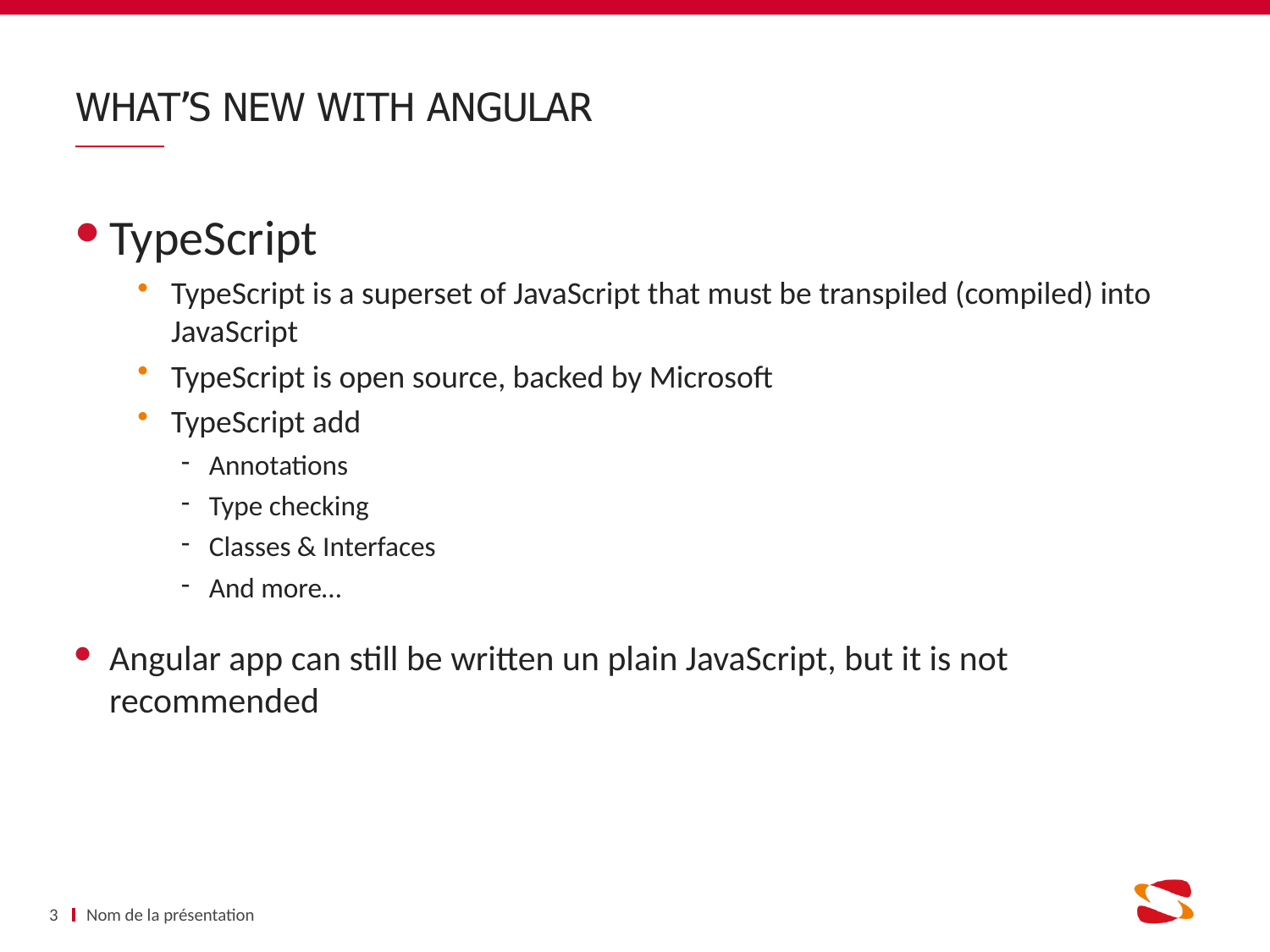

# What’s new with angular
TypeScript
TypeScript is a superset of JavaScript that must be transpiled (compiled) into JavaScript
TypeScript is open source, backed by Microsoft
TypeScript add
Annotations
Type checking
Classes & Interfaces
And more…
Angular app can still be written un plain JavaScript, but it is not recommended
3
Nom de la présentation